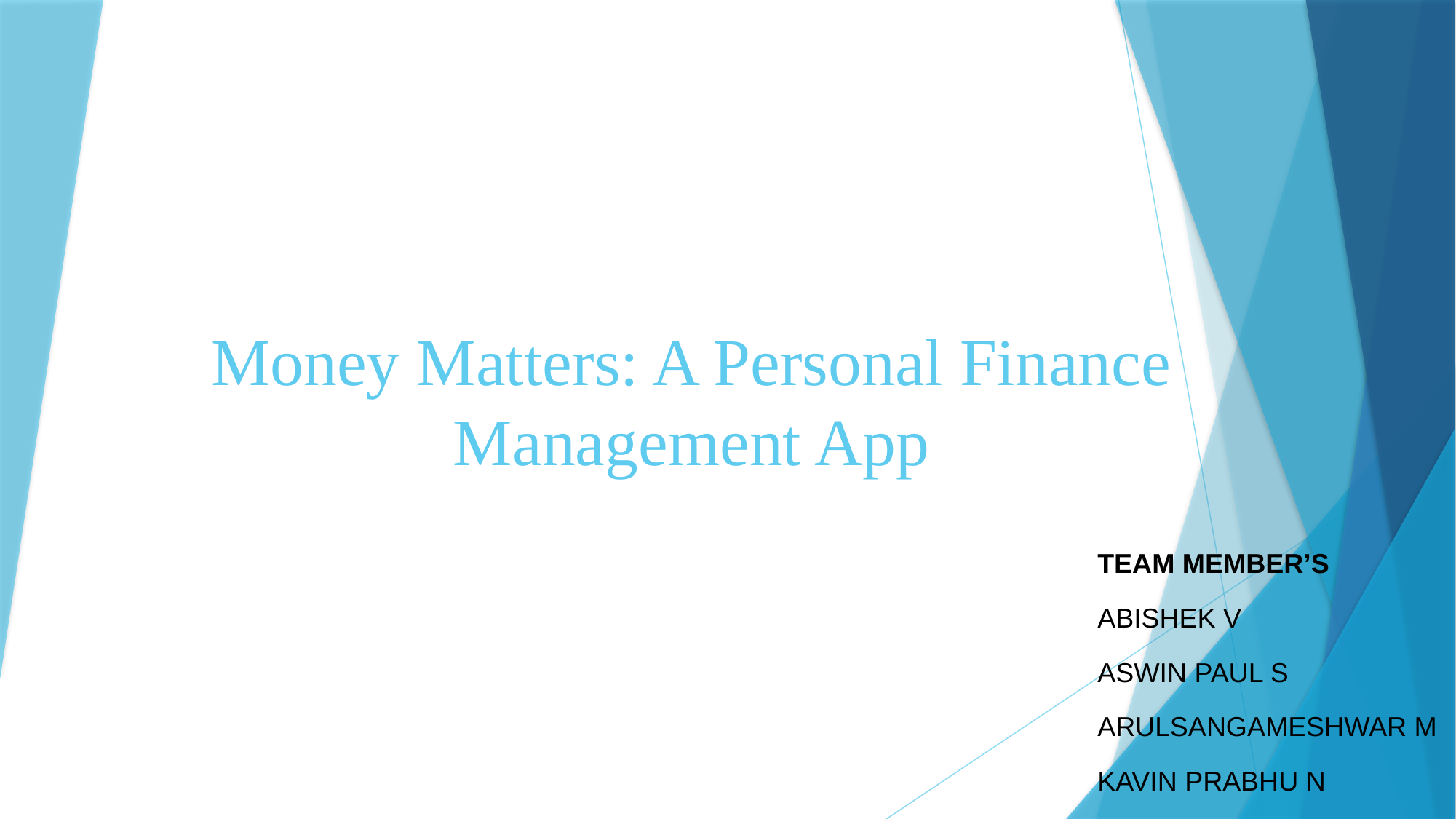

# Money Matters: A Personal Finance Management App
TEAM MEMBER’S
ABISHEK V
ASWIN PAUL S
ARULSANGAMESHWAR M
KAVIN PRABHU N